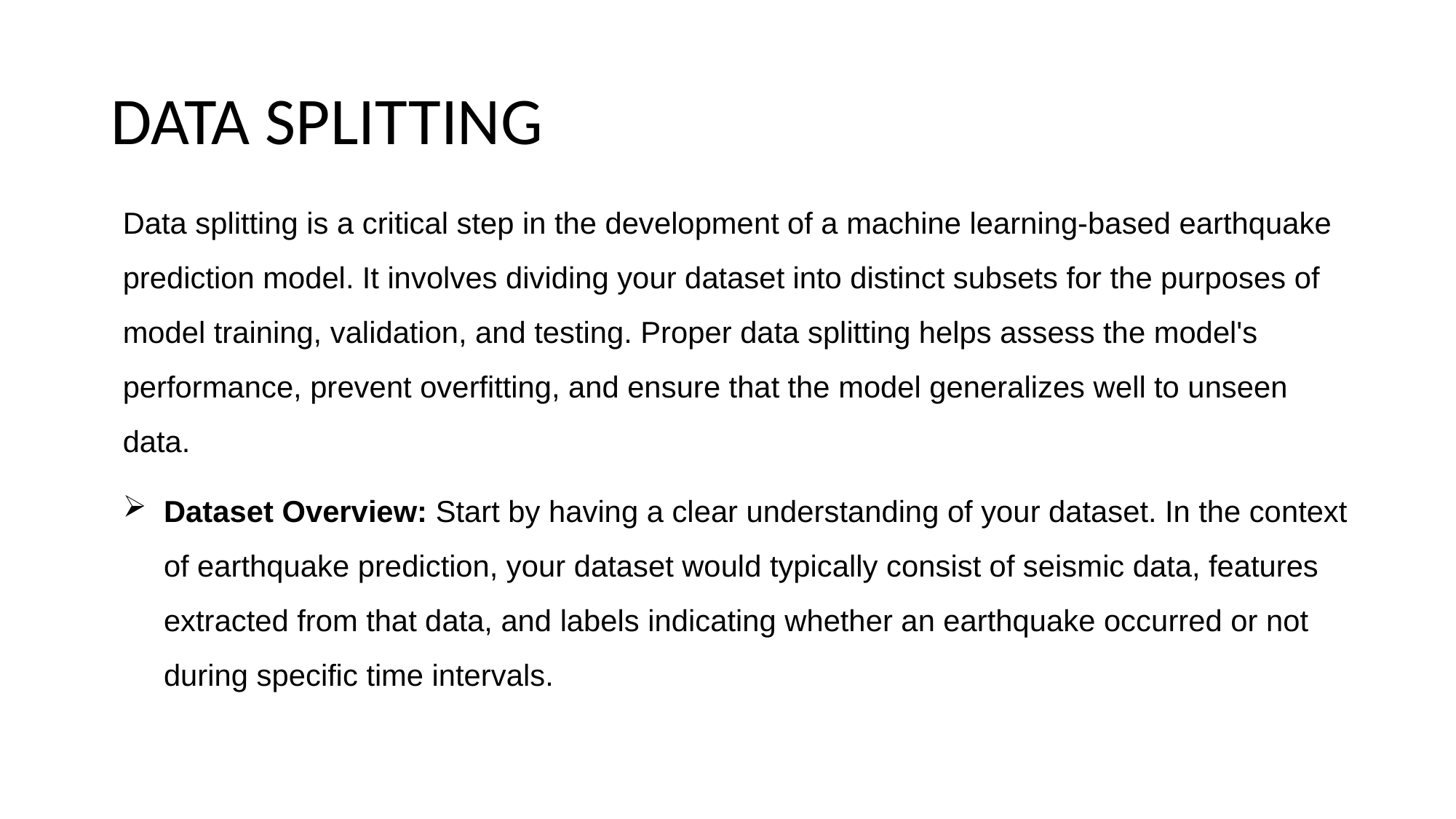

# DATA SPLITTING
Data splitting is a critical step in the development of a machine learning-based earthquake prediction model. It involves dividing your dataset into distinct subsets for the purposes of model training, validation, and testing. Proper data splitting helps assess the model's performance, prevent overfitting, and ensure that the model generalizes well to unseen data.
Dataset Overview: Start by having a clear understanding of your dataset. In the context of earthquake prediction, your dataset would typically consist of seismic data, features extracted from that data, and labels indicating whether an earthquake occurred or not during specific time intervals.